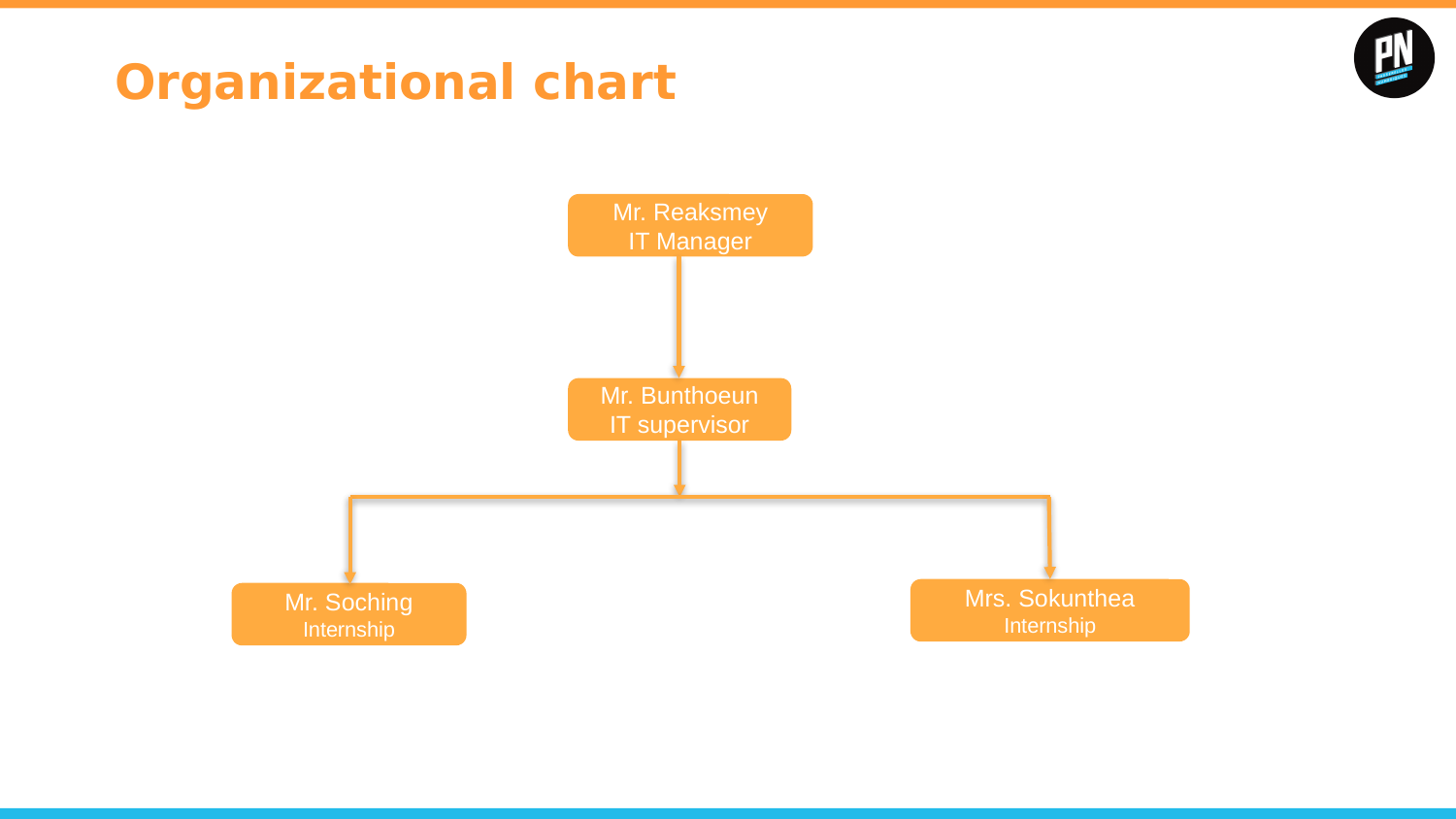

# Organizational chart
Mr. Reaksmey
IT Manager
Mr. Bunthoeun
IT supervisor
Mrs. Sokunthea
Internship
Mr. Soching
Internship